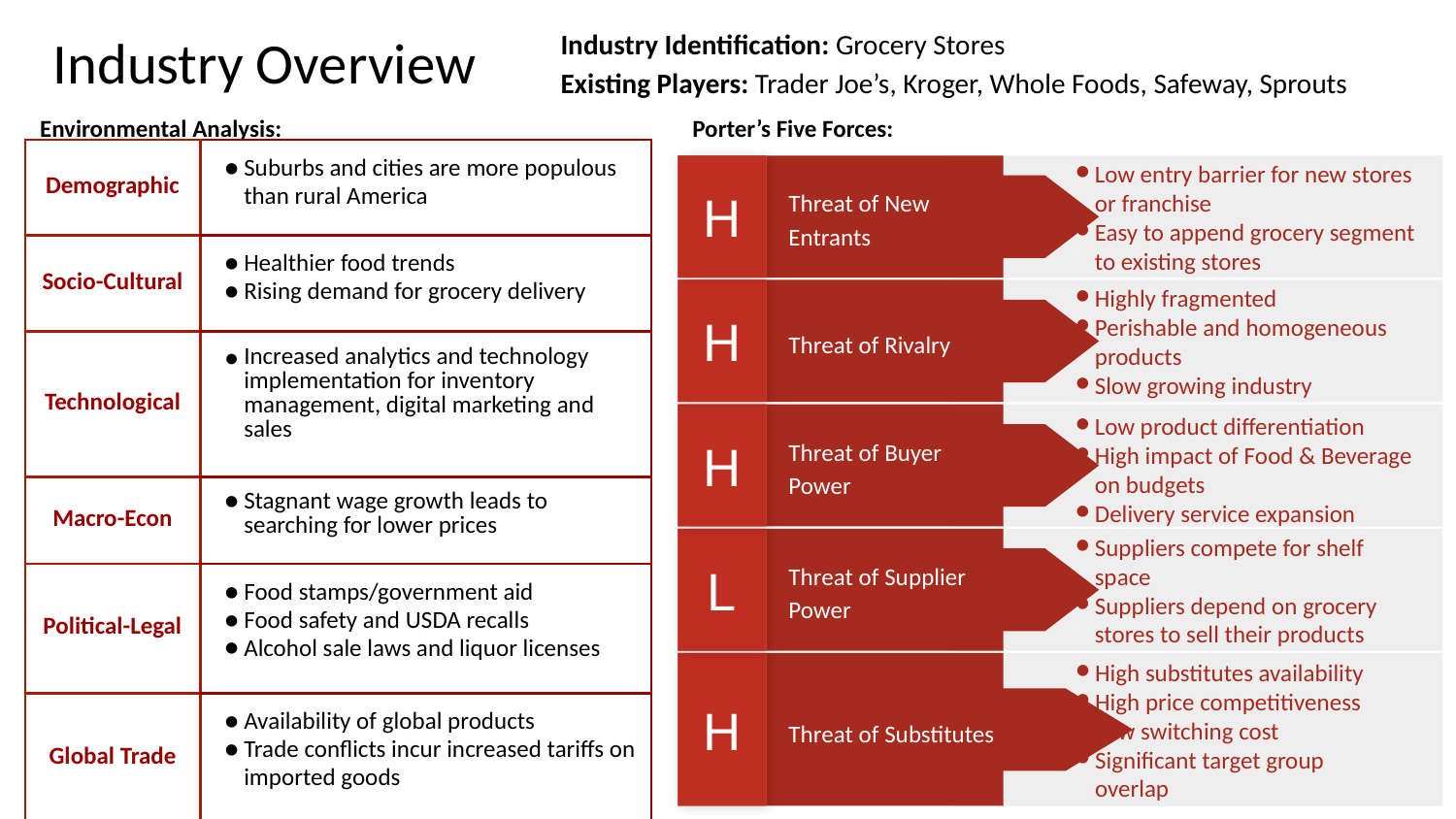

Industry Identification: Grocery Stores
Existing Players: Trader Joe’s, Kroger, Whole Foods, Safeway, Sprouts
# Industry Overview
Environmental Analysis:
Porter’s Five Forces:
| Demographic | Suburbs and cities are more populous than rural America |
| --- | --- |
| Socio-Cultural | Healthier food trends Rising demand for grocery delivery |
| Technological | Increased analytics and technology implementation for inventory management, digital marketing and sales |
| Macro-Econ | Stagnant wage growth leads to searching for lower prices |
| Political-Legal | Food stamps/government aid Food safety and USDA recalls Alcohol sale laws and liquor licenses |
| Global Trade | Availability of global products Trade conflicts incur increased tariffs on imported goods |

H

Low entry barrier for new stores  or franchise
Easy to append grocery segment to existing stores
Threat of New Entrants

H

Highly fragmented
Perishable and homogeneous products
Slow growing industry
Threat of Rivalry

H

Low product differentiation
High impact of Food & Beverage on budgets
Delivery service expansion

Threat of Buyer Power

L

Suppliers compete for shelf space
Suppliers depend on grocery stores to sell their products
Threat of Supplier Power

H

High substitutes availability
High price competitiveness
Low switching cost
Significant target group overlap
Threat of Substitutes